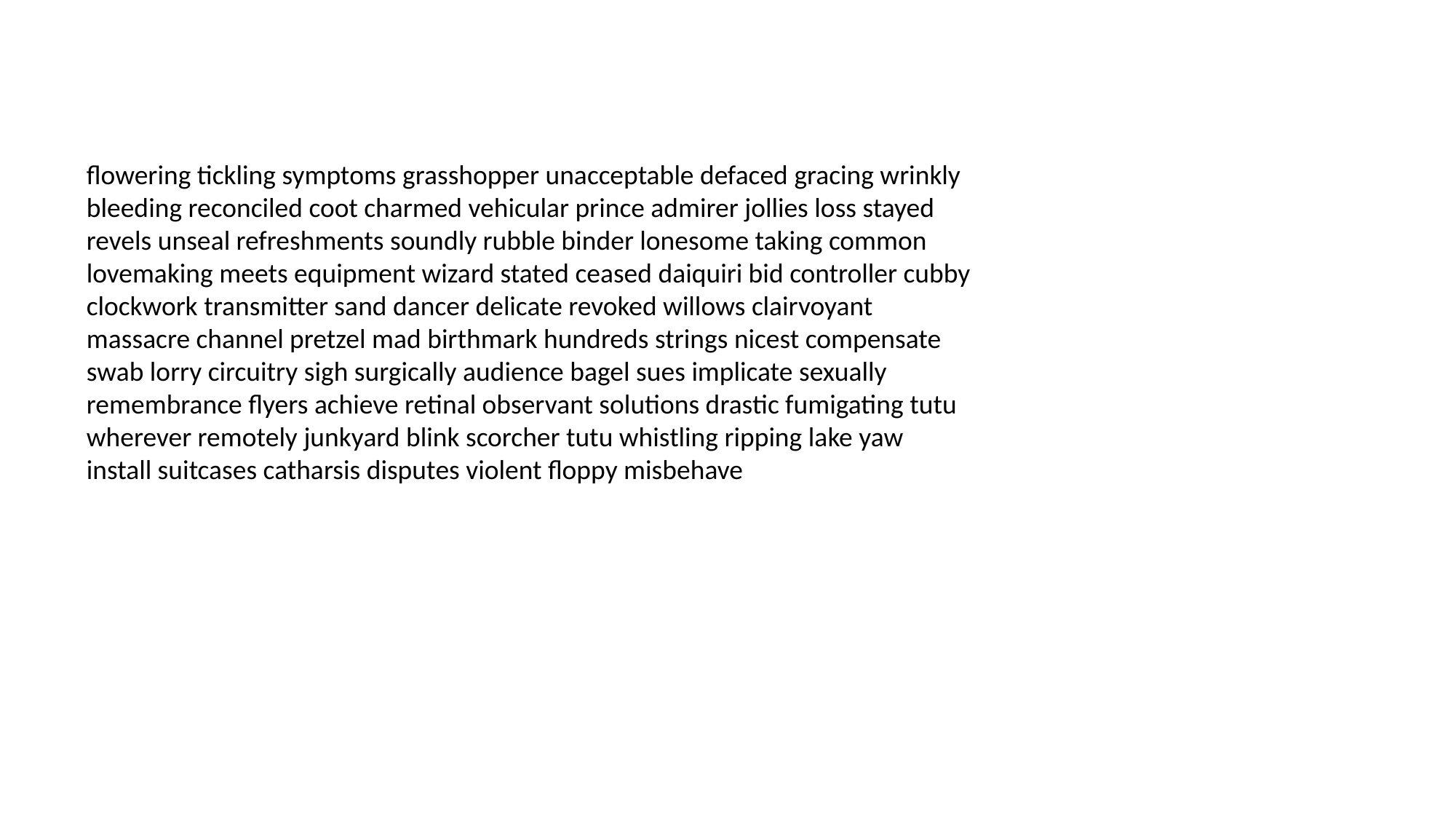

#
flowering tickling symptoms grasshopper unacceptable defaced gracing wrinkly bleeding reconciled coot charmed vehicular prince admirer jollies loss stayed revels unseal refreshments soundly rubble binder lonesome taking common lovemaking meets equipment wizard stated ceased daiquiri bid controller cubby clockwork transmitter sand dancer delicate revoked willows clairvoyant massacre channel pretzel mad birthmark hundreds strings nicest compensate swab lorry circuitry sigh surgically audience bagel sues implicate sexually remembrance flyers achieve retinal observant solutions drastic fumigating tutu wherever remotely junkyard blink scorcher tutu whistling ripping lake yaw install suitcases catharsis disputes violent floppy misbehave